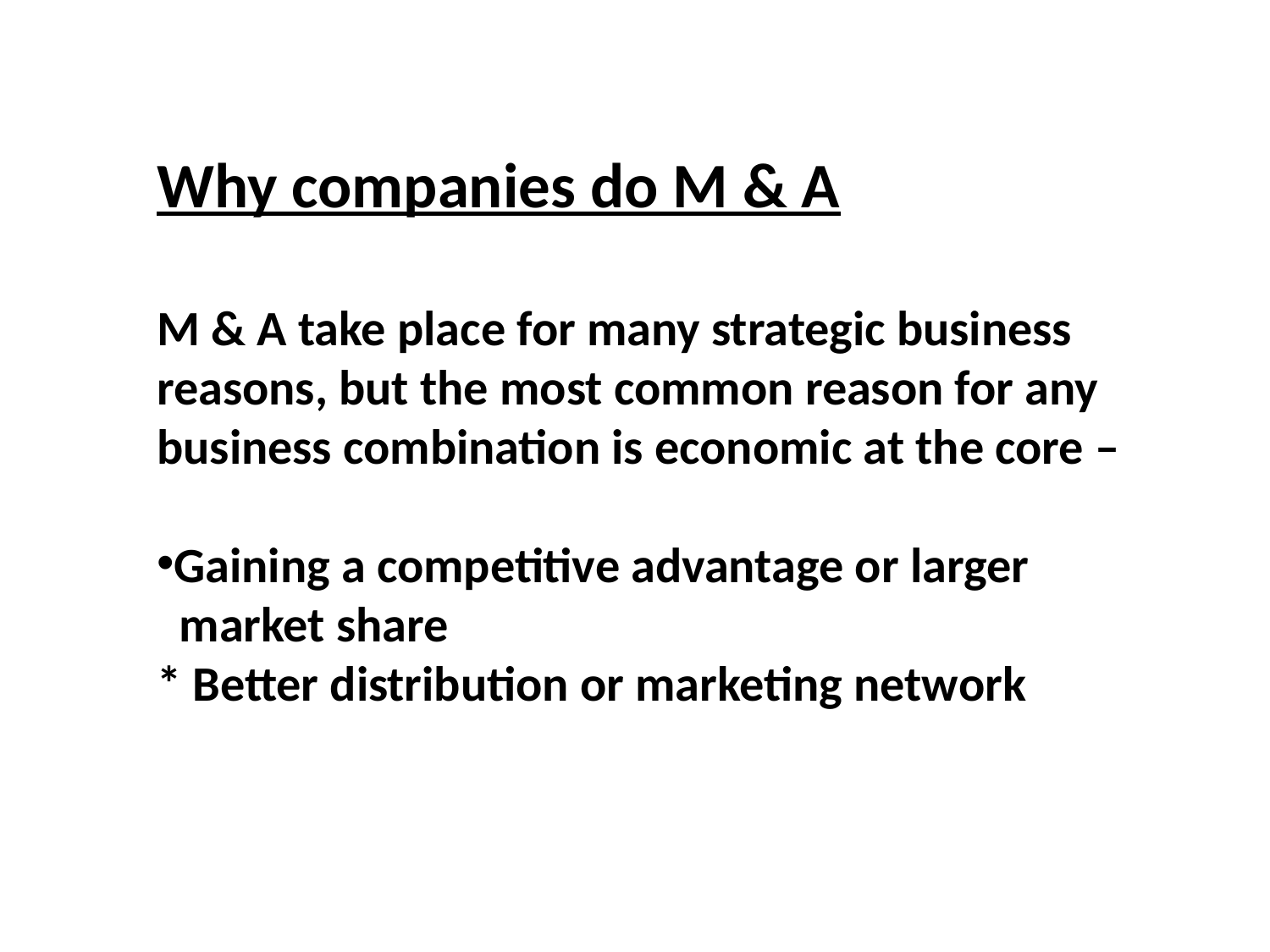

Why companies do M & A

M & A take place for many strategic business
reasons, but the most common reason for any
business combination is economic at the core –

Gaining a competitive advantage or larger
  market share
* Better distribution or marketing network